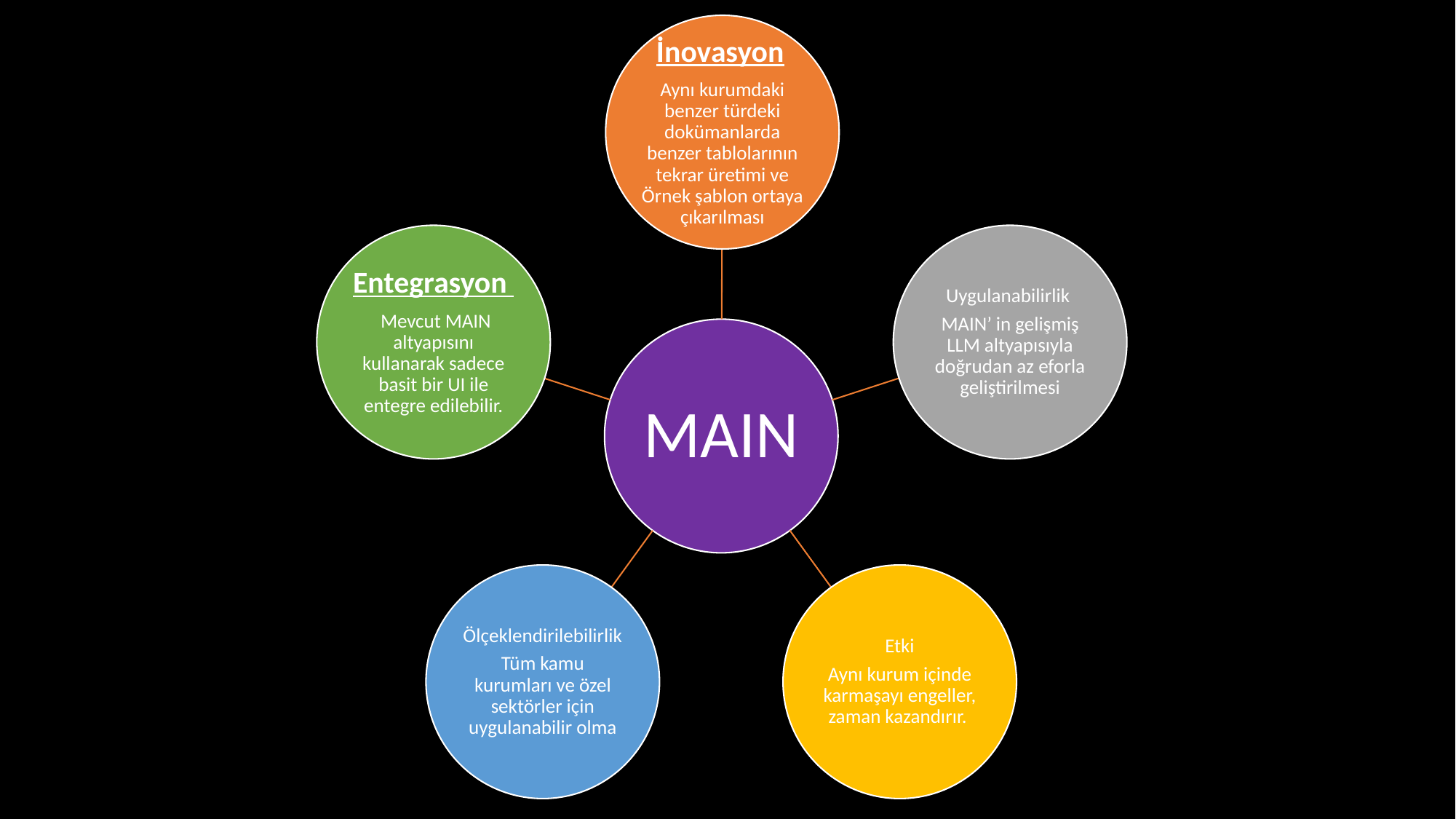

MAIN

İnovasyon
Aynı kurumdaki benzer türdeki dokümanlarda benzer tablolarının tekrar üretimi ve Örnek şablon ortaya çıkarılması

Uygulanabilirlik
MAIN’ in gelişmiş LLM altyapısıyla doğrudan az eforla geliştirilmesi

Etki
Aynı kurum içinde karmaşayı engeller, zaman kazandırır.

Ölçeklendirilebilirlik
Tüm kamu kurumları ve özel sektörler için uygulanabilir olma

Entegrasyon
 Mevcut MAIN altyapısını kullanarak sadece basit bir UI ile entegre edilebilir.